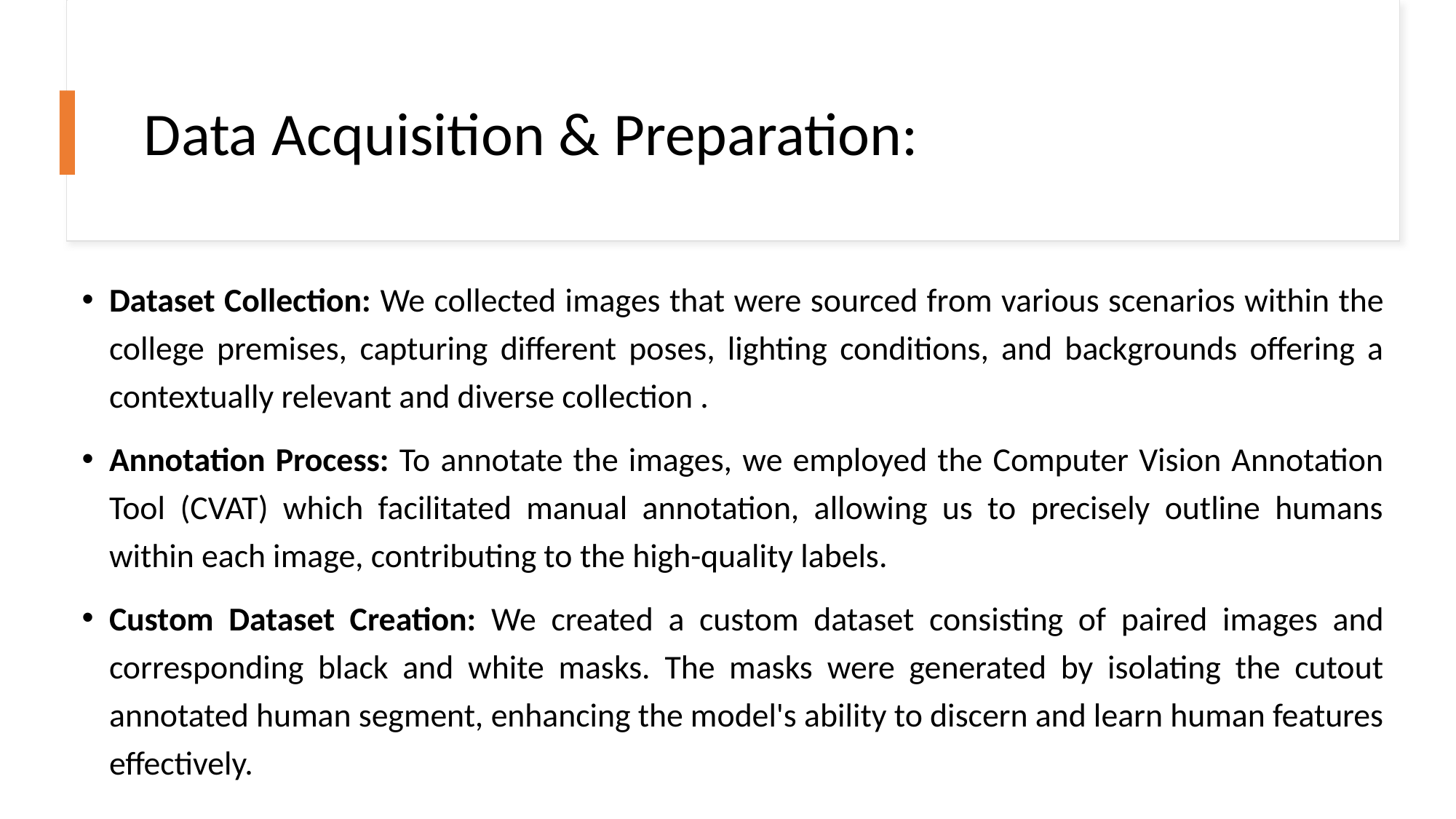

# Data Acquisition & Preparation:

Dataset Collection: We collected images that were sourced from various scenarios within the college premises, capturing different poses, lighting conditions, and backgrounds offering a contextually relevant and diverse collection .
Annotation Process: To annotate the images, we employed the Computer Vision Annotation Tool (CVAT) which facilitated manual annotation, allowing us to precisely outline humans within each image, contributing to the high-quality labels.
Custom Dataset Creation: We created a custom dataset consisting of paired images and corresponding black and white masks. The masks were generated by isolating the cutout annotated human segment, enhancing the model's ability to discern and learn human features effectively.